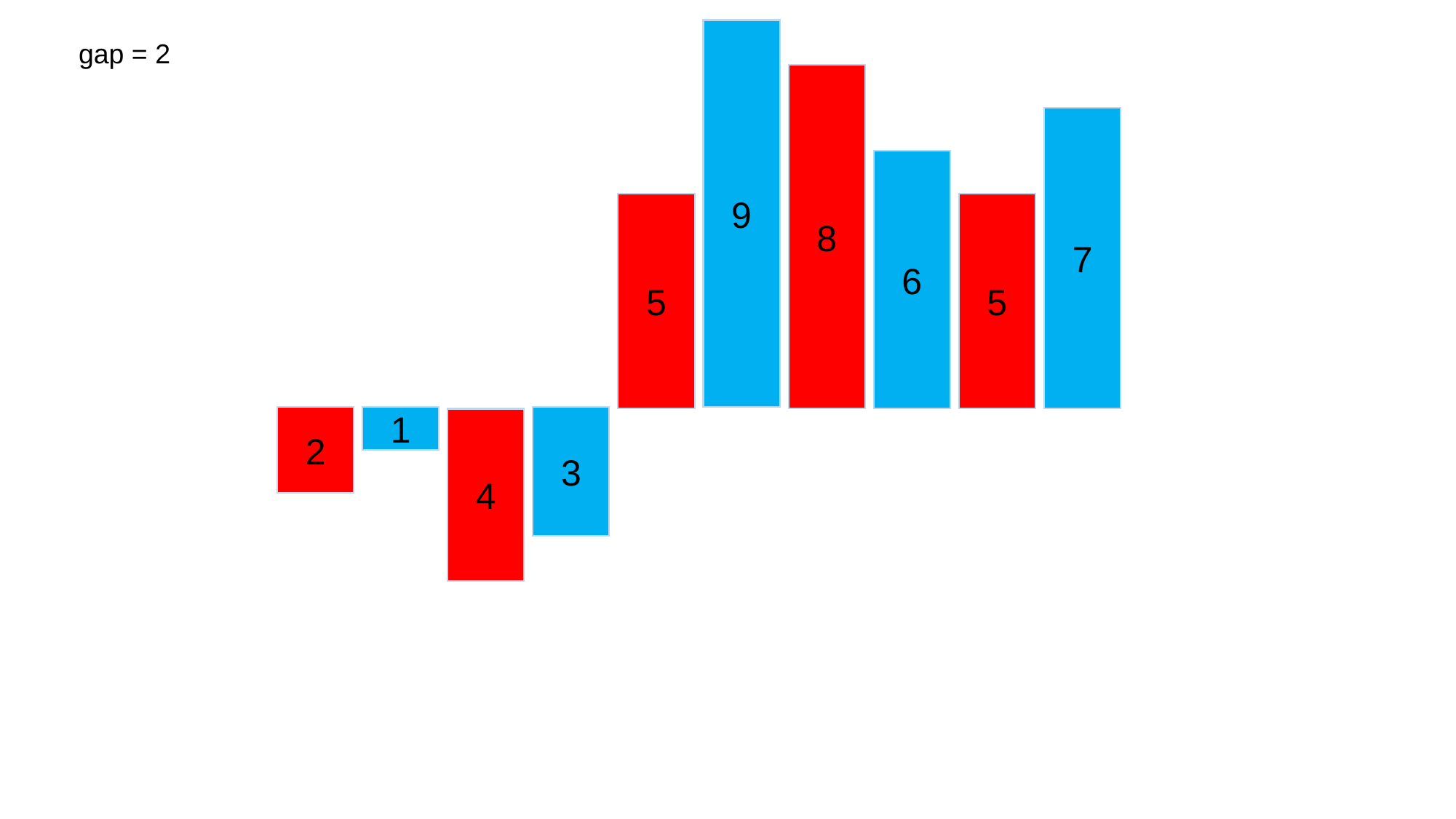

9
gap = 2

8
7
6
5
5
2
1
3
4